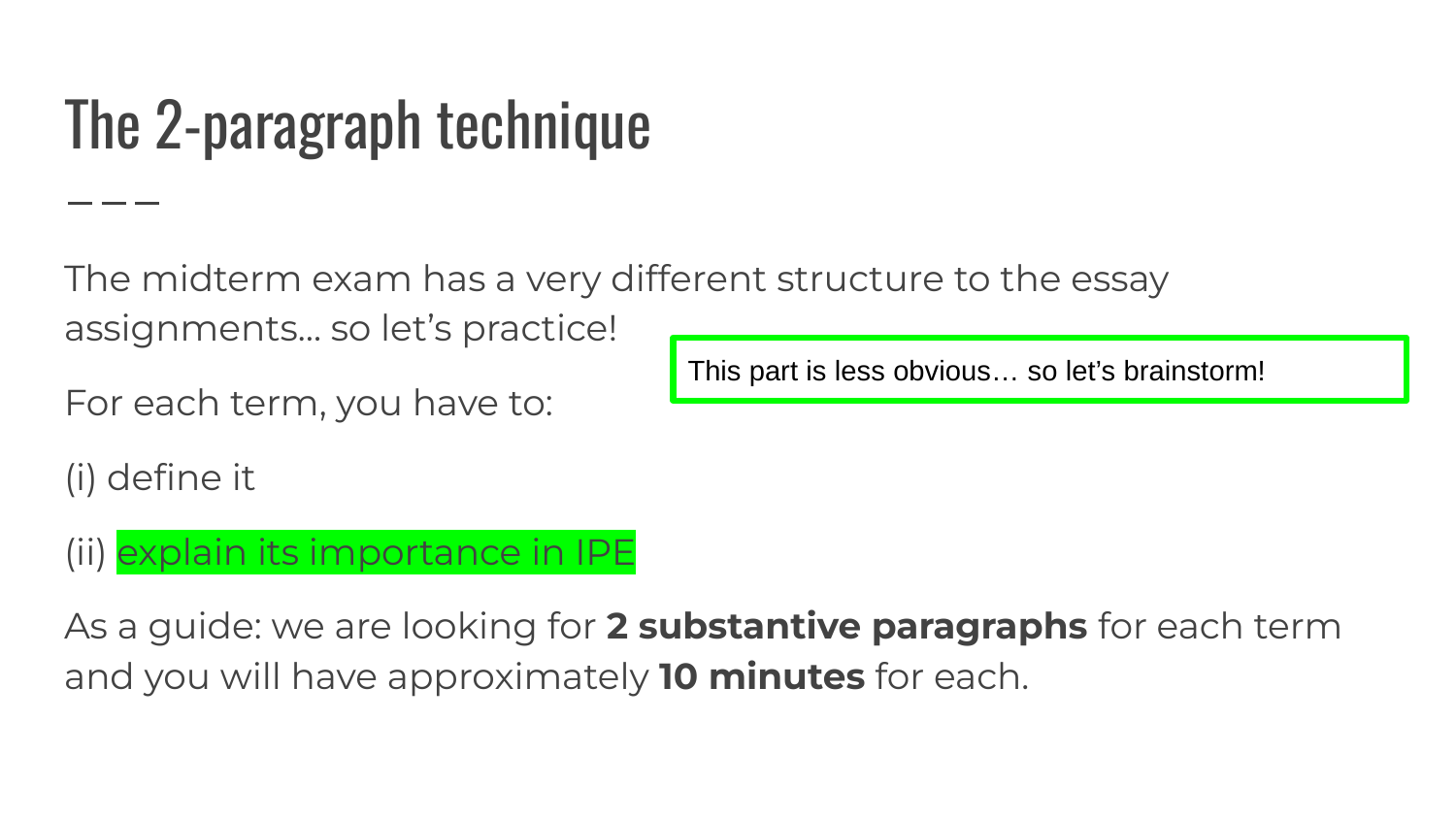

# The 2-paragraph technique
The midterm exam has a very different structure to the essay assignments… so let’s practice!
For each term, you have to:
(i) define it
(ii) explain its importance in IPE
As a guide: we are looking for 2 substantive paragraphs for each term and you will have approximately 10 minutes for each.
This part is less obvious… so let’s brainstorm!